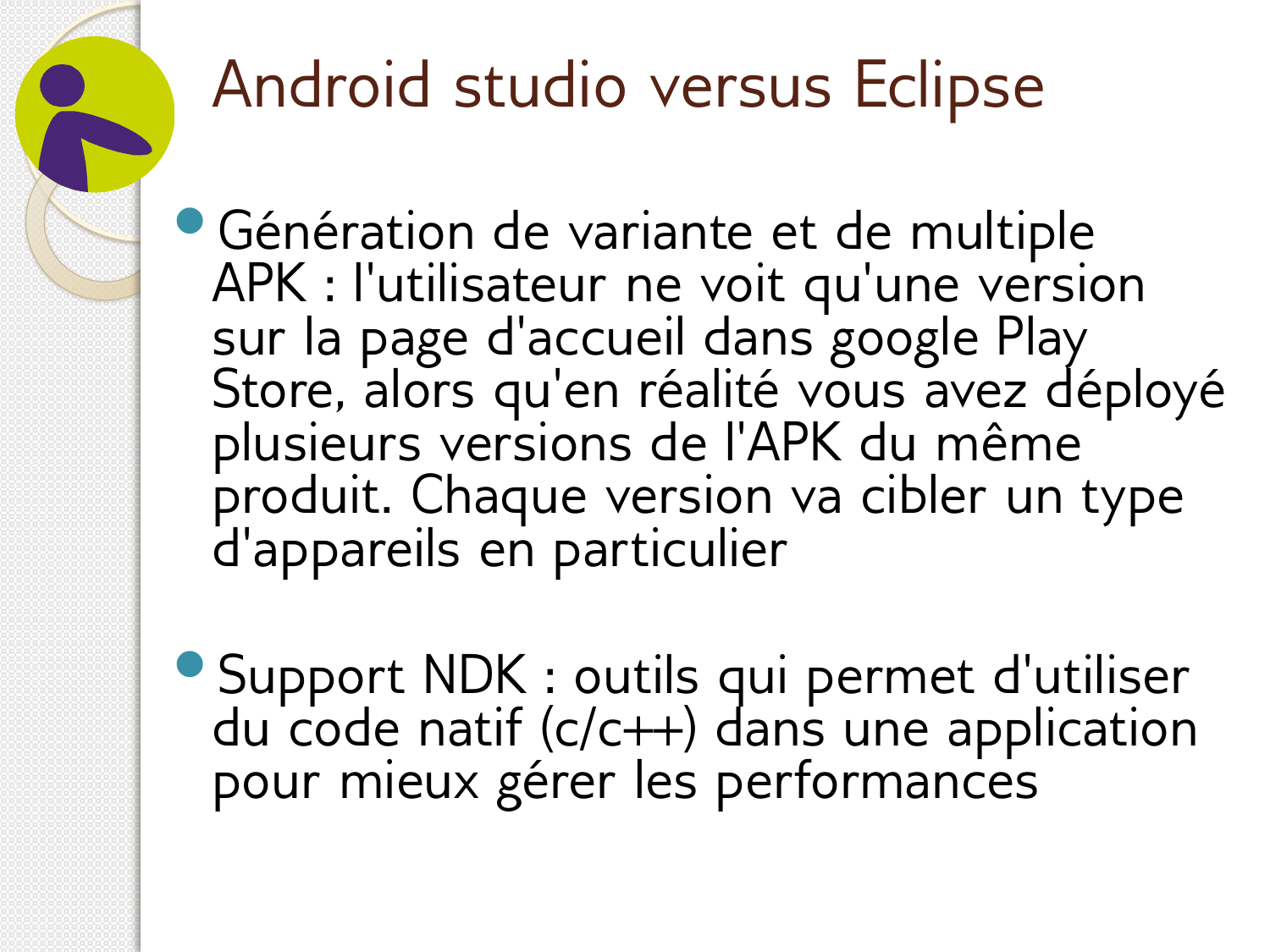

# Android studio versus Eclipse
Génération de variante et de multiple APK : l'utilisateur ne voit qu'une version sur la page d'accueil dans google Play Store, alors qu'en réalité vous avez déployé plusieurs versions de l'APK du même produit. Chaque version va cibler un type d'appareils en particulier

Support NDK : outils qui permet d'utiliser du code natif (c/c++) dans une application pour mieux gérer les performances